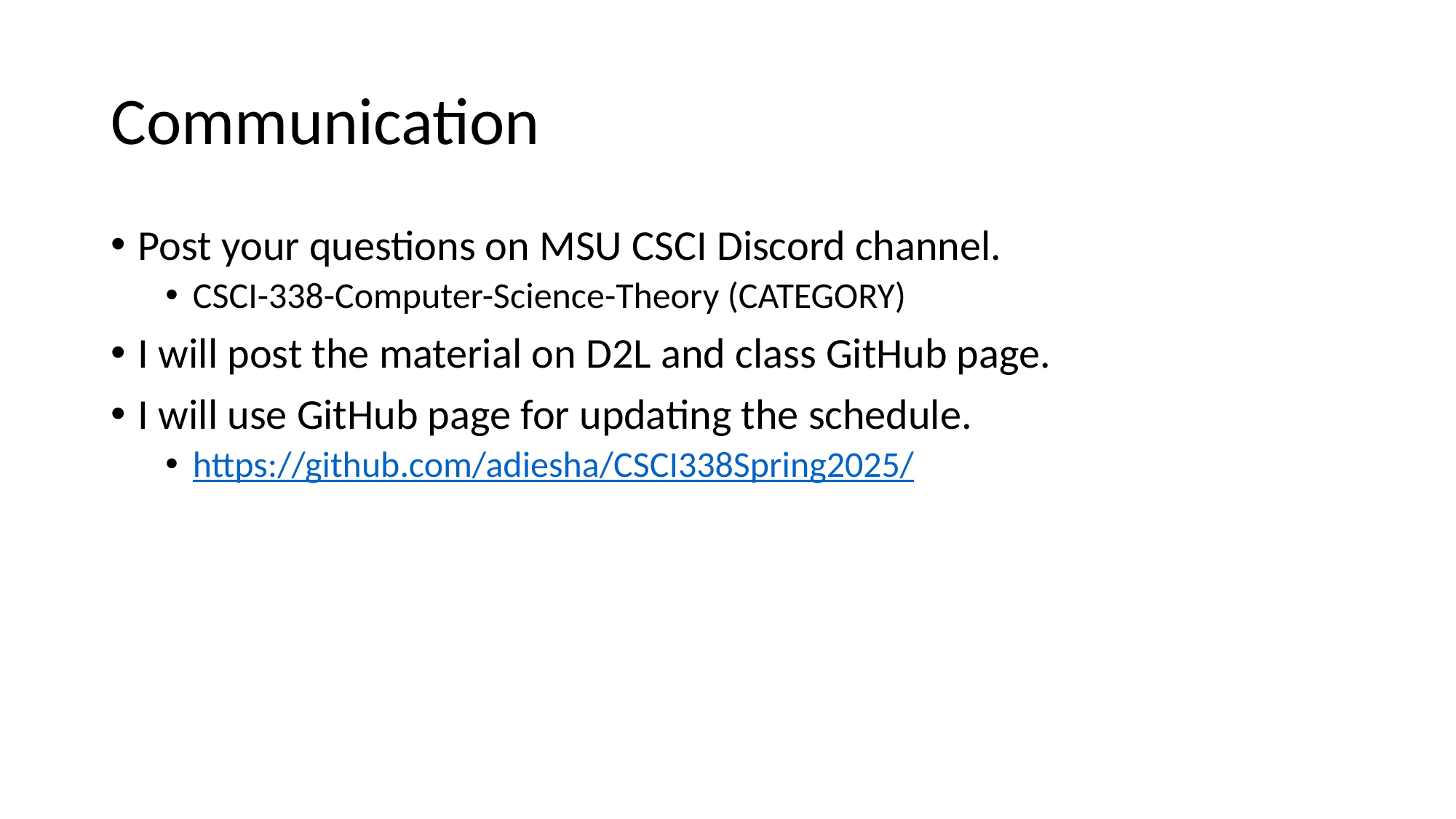

# Communication
Post your questions on MSU CSCI Discord channel.
CSCI-338-Computer-Science-Theory (CATEGORY)
I will post the material on D2L and class GitHub page.
I will use GitHub page for updating the schedule.
https://github.com/adiesha/CSCI338Spring2025/